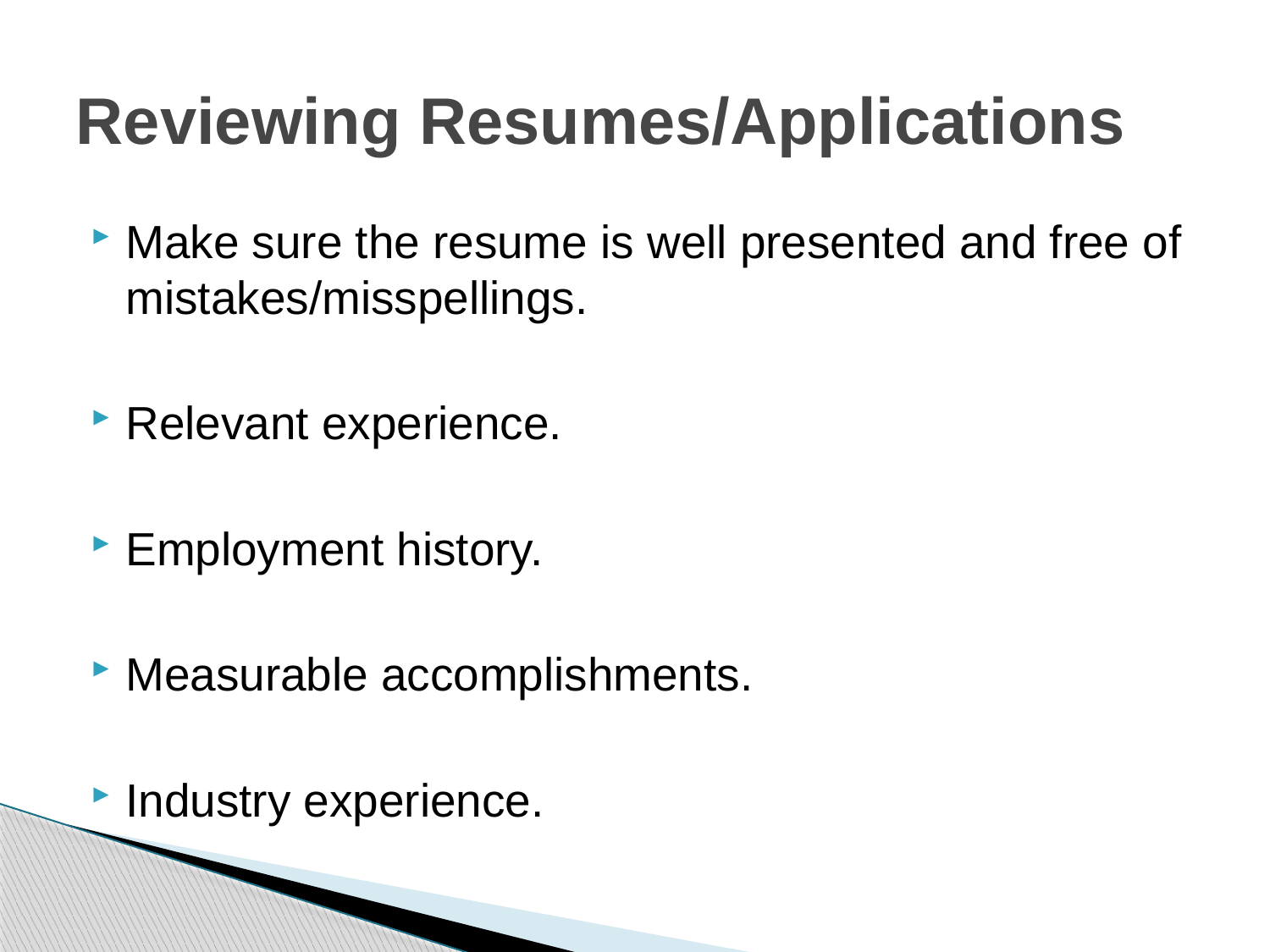

# Reviewing Resumes/Applications
Make sure the resume is well presented and free of mistakes/misspellings.

Relevant experience.

Employment history.

Measurable accomplishments.

Industry experience.